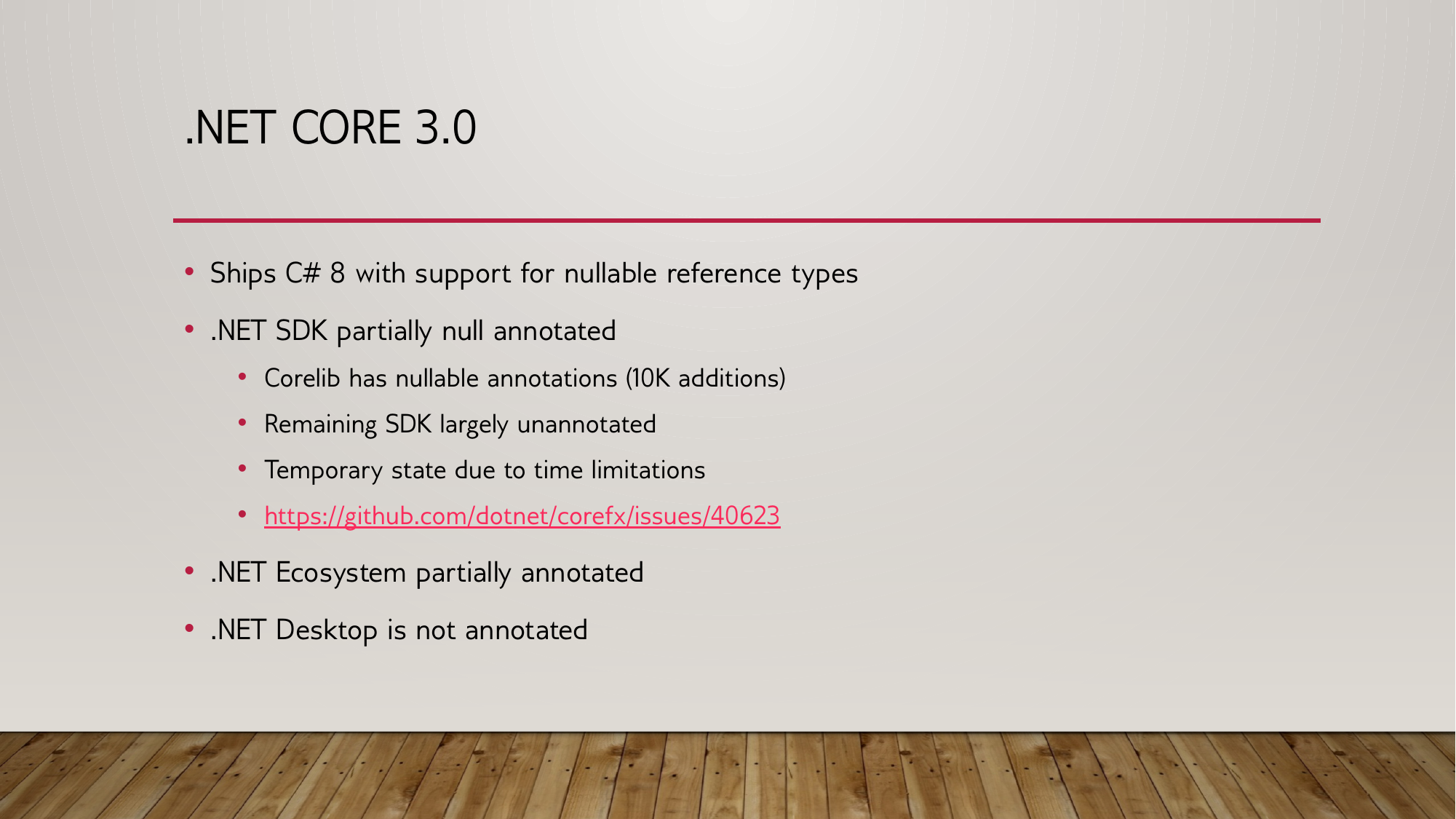

# .NET Core 3.0
Ships C# 8 with support for nullable reference types
.NET SDK partially null annotated
Corelib has nullable annotations (10K additions)
Remaining SDK largely unannotated
Temporary state due to time limitations
https://github.com/dotnet/corefx/issues/40623
.NET Ecosystem partially annotated
.NET Desktop is not annotated